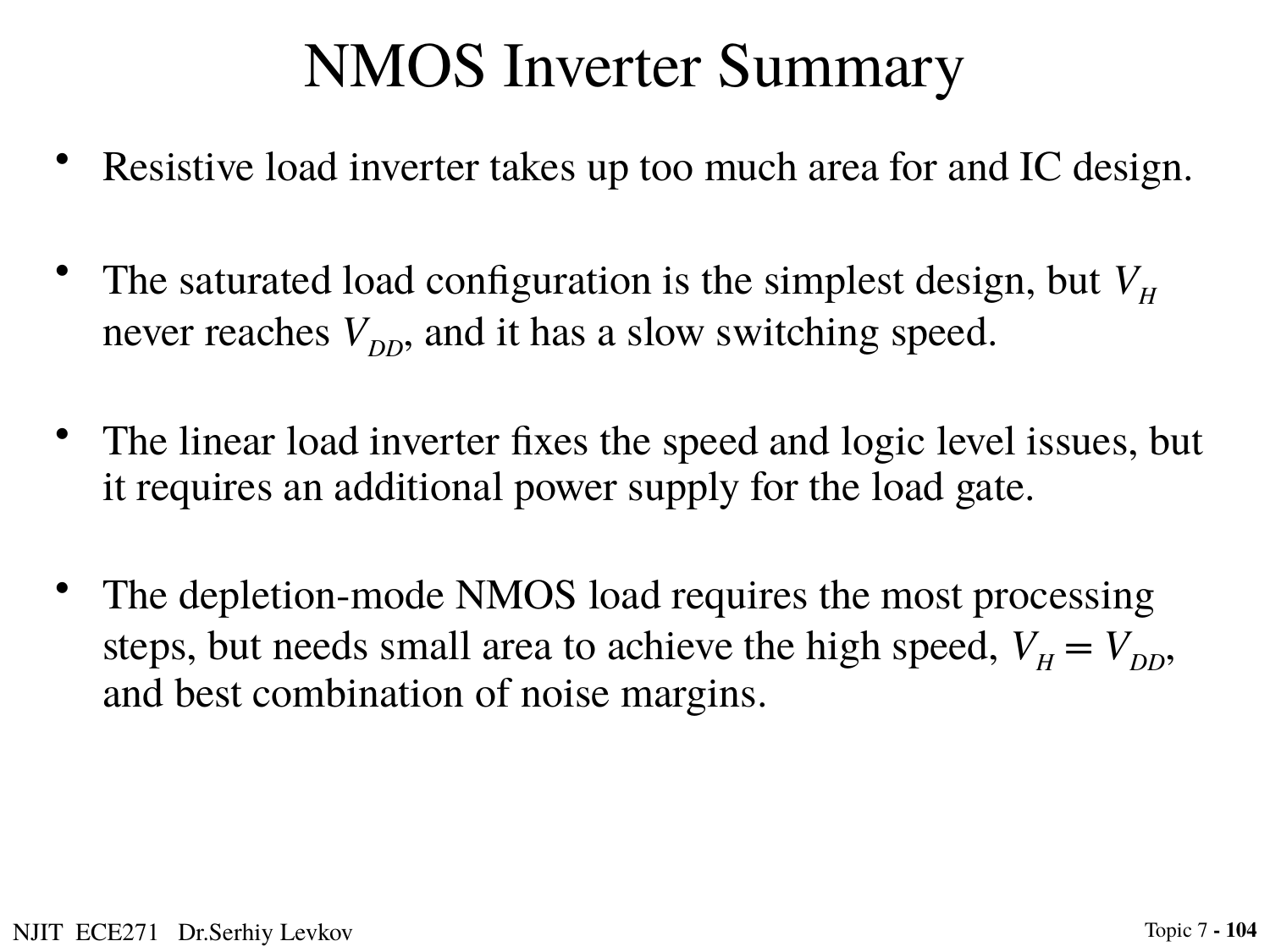

# NMOS Inverter Summary
Resistive load inverter takes up too much area for and IC design.

The saturated load configuration is the simplest design, but VH never reaches VDD, and it has a slow switching speed.

The linear load inverter fixes the speed and logic level issues, but it requires an additional power supply for the load gate.

The depletion-mode NMOS load requires the most processing steps, but needs small area to achieve the high speed, VH = VDD, and best combination of noise margins.

NJIT  ECE271   Dr.Serhiy Levkov
Topic 7 - 104